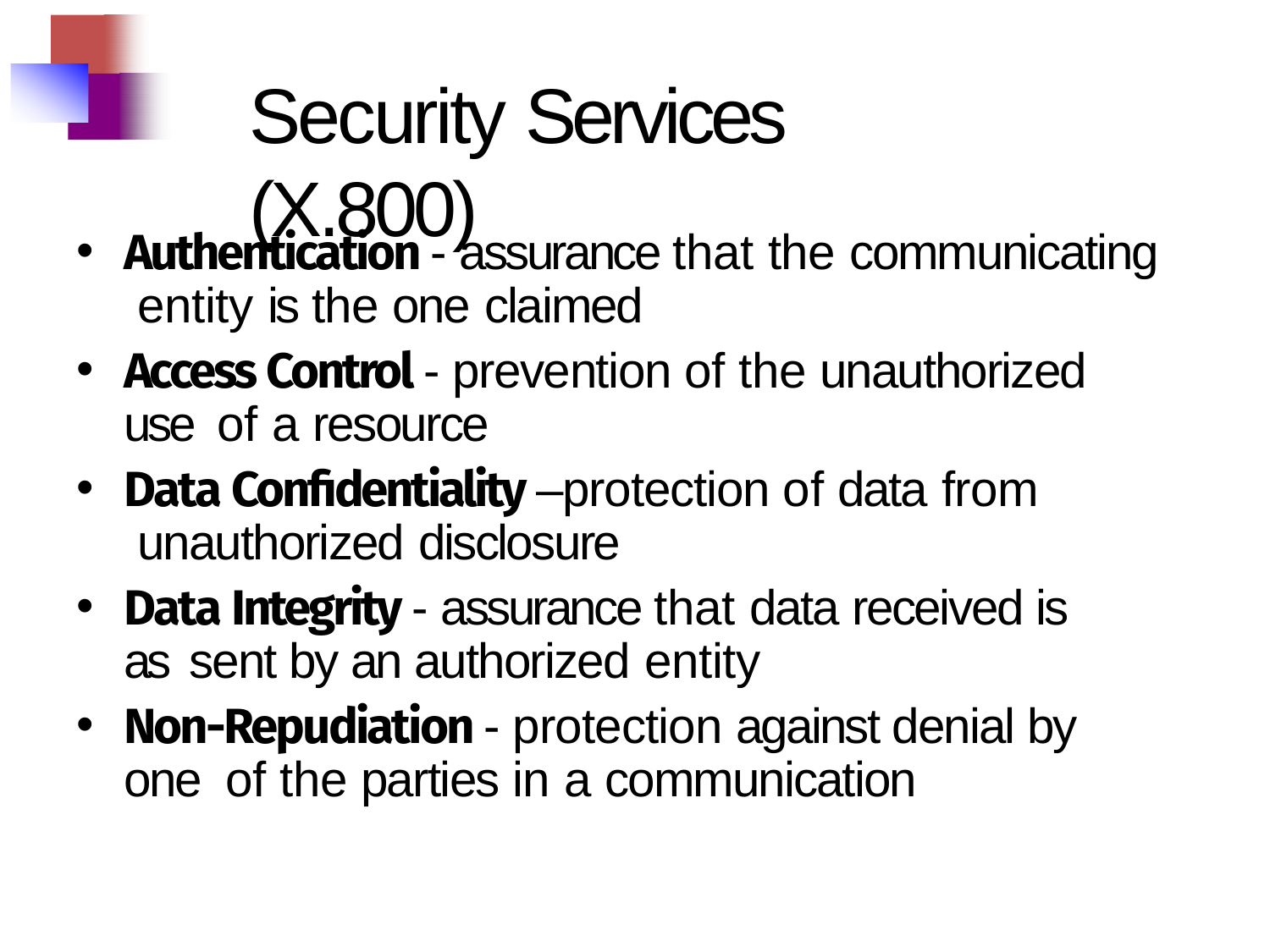

# Security Services (X.800)

Authentication - assurance that the communicating  entity is the one claimed
Access Control - prevention of the unauthorized use  of a resource
Data Confidentiality –protection of data from  unauthorized disclosure
Data Integrity - assurance that data received is as  sent by an authorized entity
Non-Repudiation - protection against denial by one  of the parties in a communication